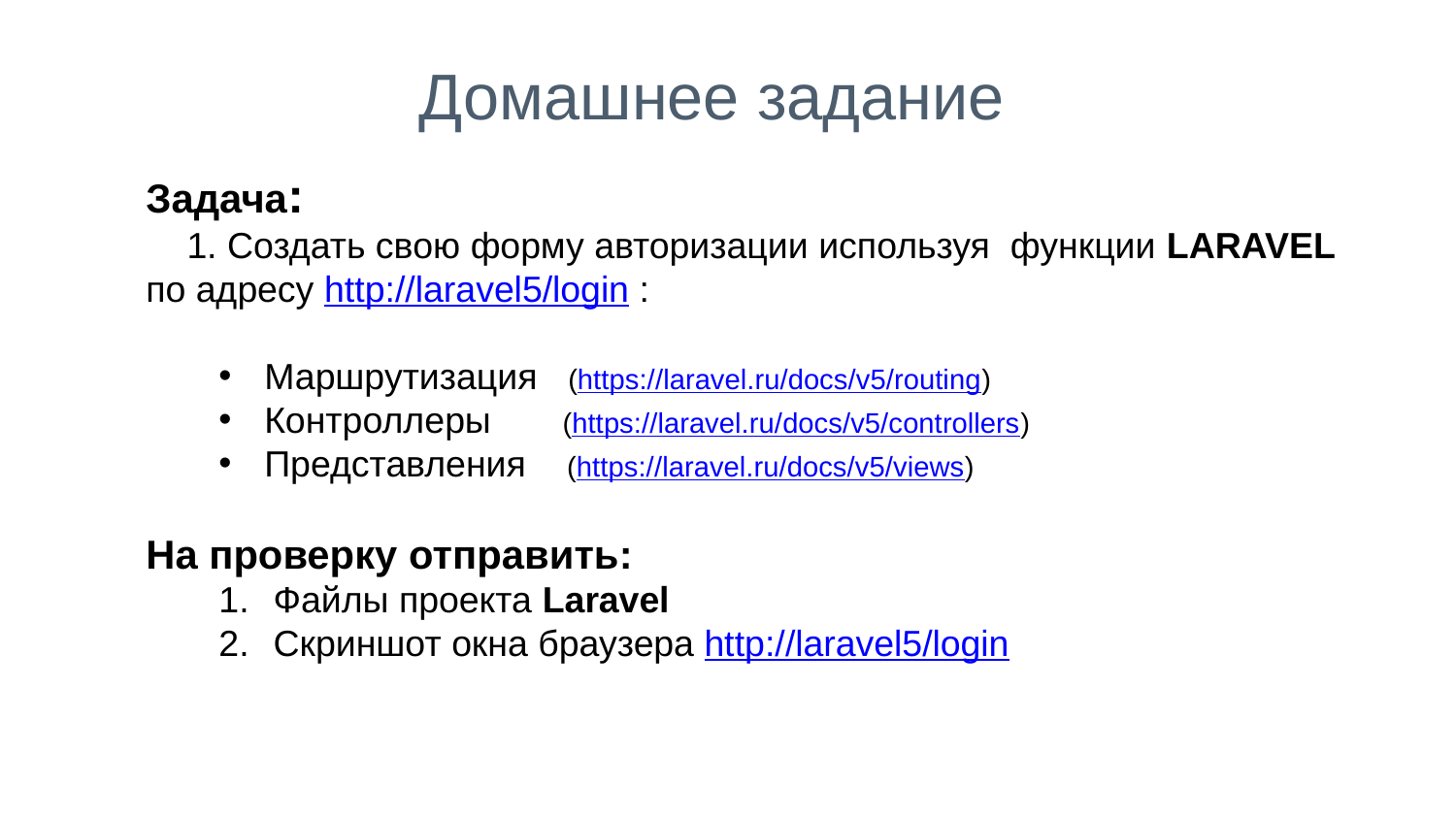

Домашнее задание
Задача:
    1. Создать свою форму авторизации используя  функции LARAVEL  по адресу http://laravel5/login :

Маршрутизация   (https://laravel.ru/docs/v5/routing)
Контроллеры       (https://laravel.ru/docs/v5/controllers)
Представления    (https://laravel.ru/docs/v5/views)
На проверку отправить:
Файлы проекта Laravel
Скриншот окна браузера http://laravel5/login